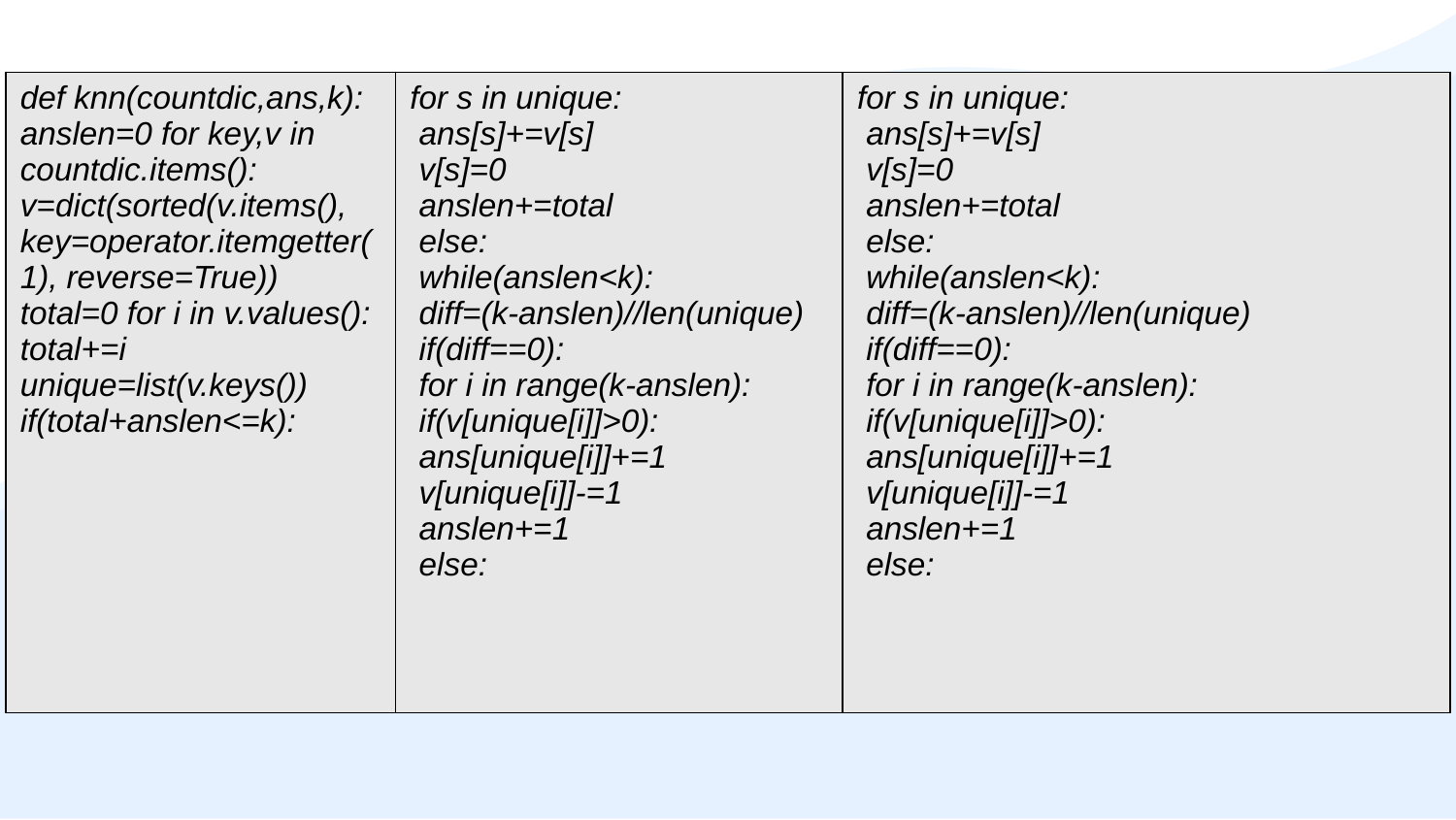

#
| def knn(countdic,ans,k): anslen=0 for key,v in countdic.items(): v=dict(sorted(v.items(), key=operator.itemgetter(1), reverse=True)) total=0 for i in v.values(): total+=i unique=list(v.keys()) if(total+anslen<=k): | for s in unique: ans[s]+=v[s] v[s]=0 anslen+=total else: while(anslen<k): diff=(k-anslen)//len(unique) if(diff==0): for i in range(k-anslen): if(v[unique[i]]>0): ans[unique[i]]+=1 v[unique[i]]-=1 anslen+=1 else: | for s in unique: ans[s]+=v[s] v[s]=0 anslen+=total else: while(anslen<k): diff=(k-anslen)//len(unique) if(diff==0): for i in range(k-anslen): if(v[unique[i]]>0): ans[unique[i]]+=1 v[unique[i]]-=1 anslen+=1 else: |
| --- | --- | --- |